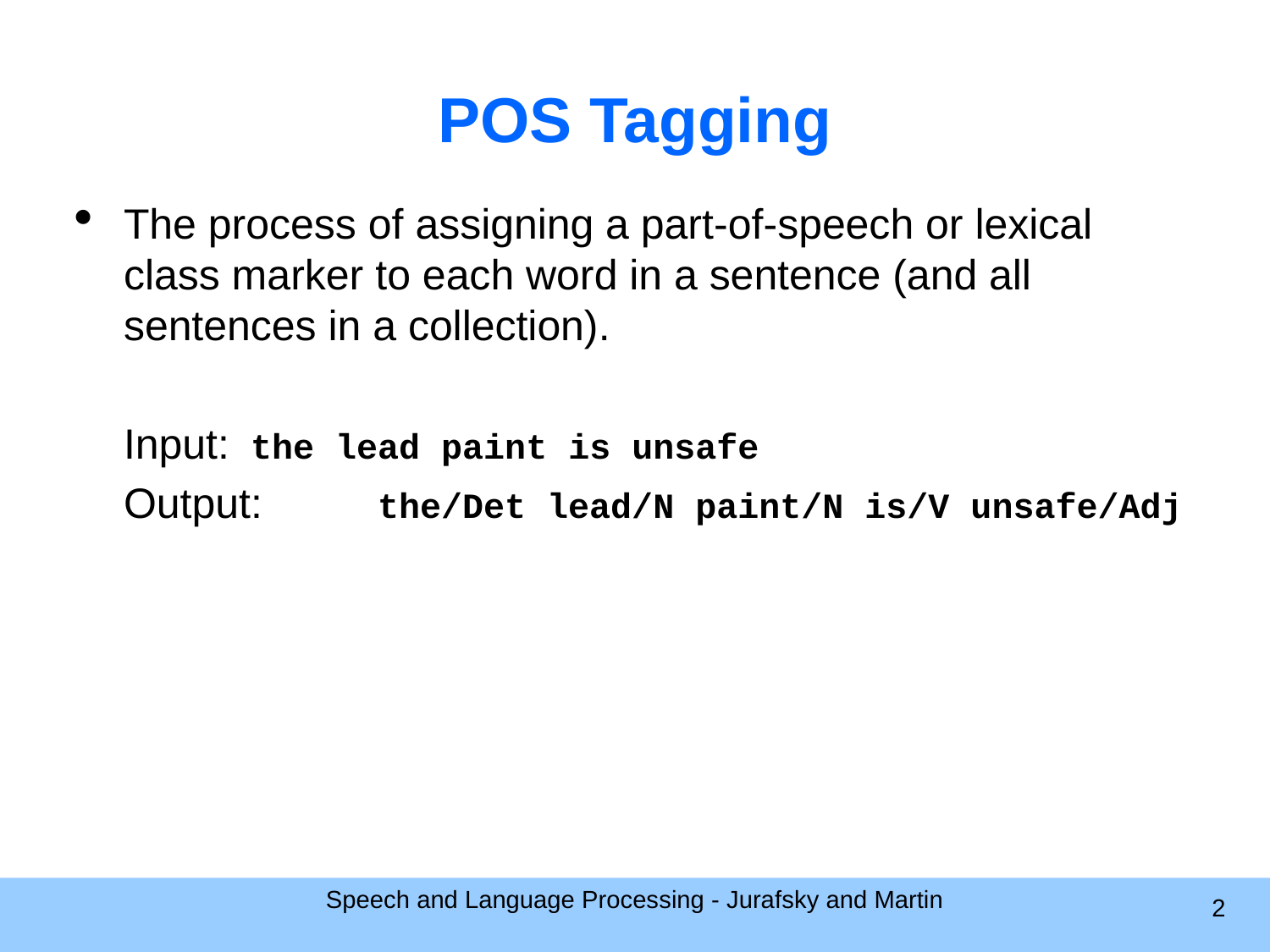

POS Tagging
The process of assigning a part-of-speech or lexical class marker to each word in a sentence (and all sentences in a collection).

	Input: 	the lead paint is unsafe
	Output:	the/Det lead/N paint/N is/V unsafe/Adj

Speech and Language Processing - Jurafsky and Martin

2